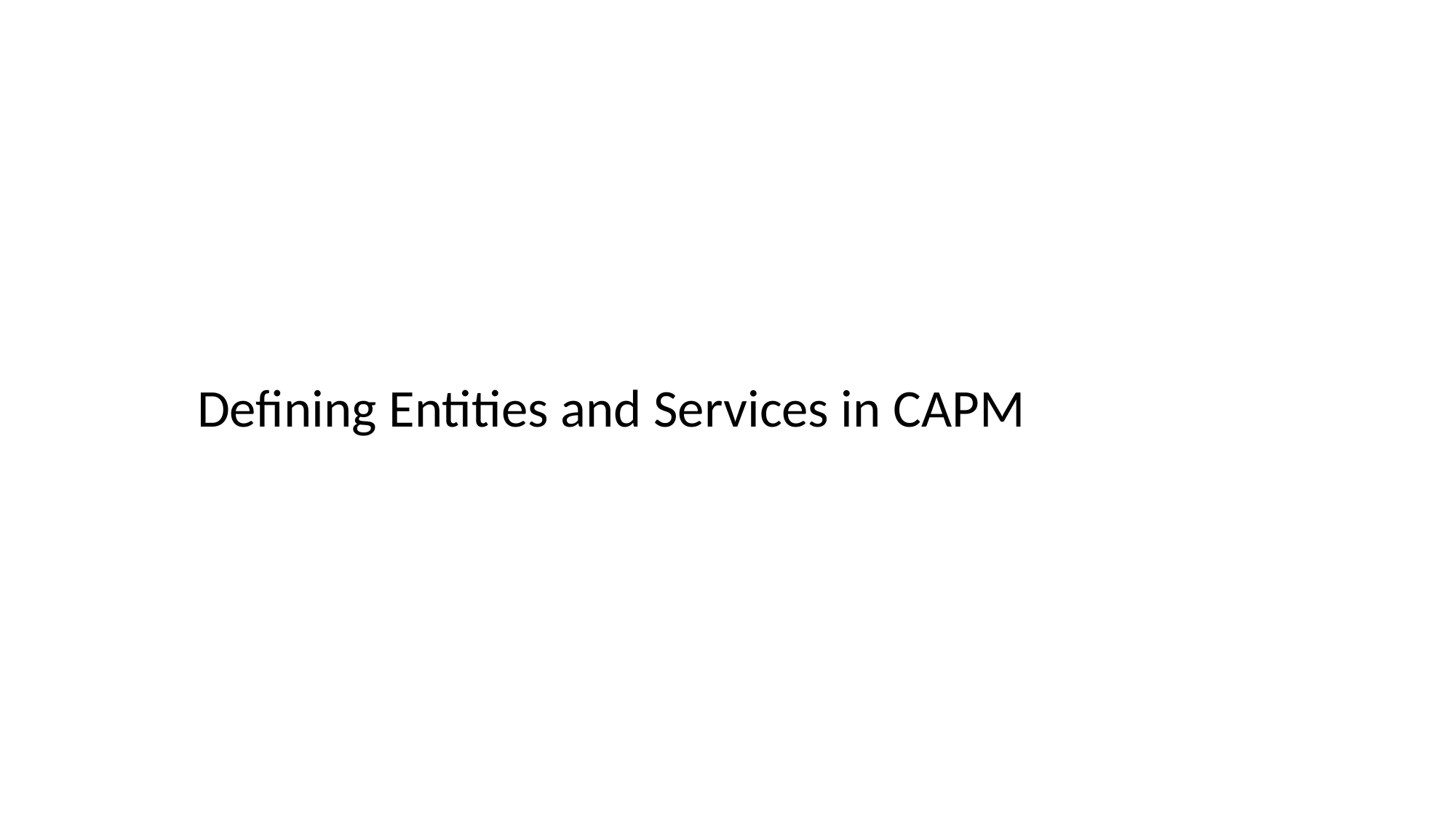

# Defining Entities and Services in CAPM